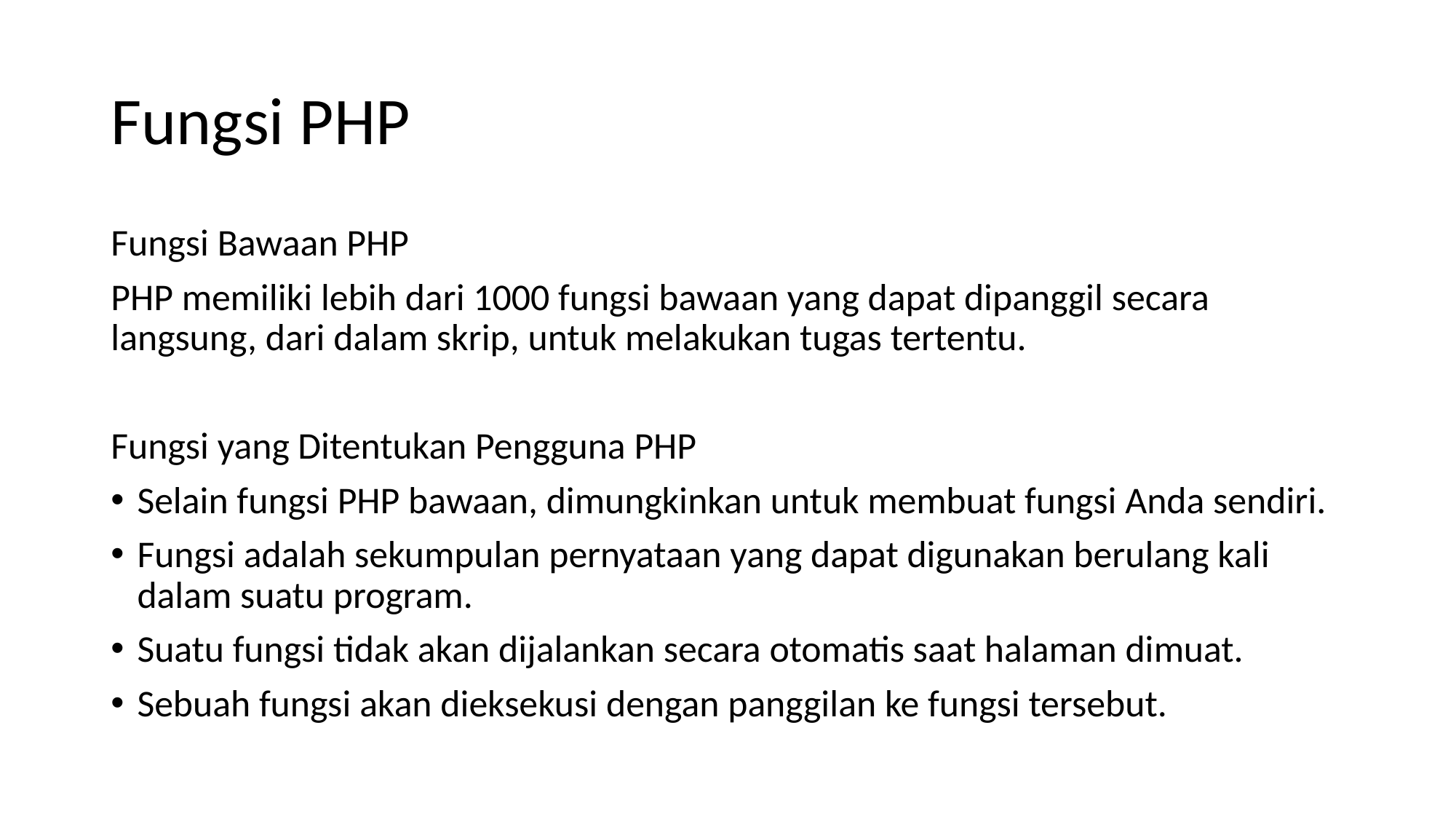

# Fungsi PHP
Fungsi Bawaan PHP
PHP memiliki lebih dari 1000 fungsi bawaan yang dapat dipanggil secara langsung, dari dalam skrip, untuk melakukan tugas tertentu.

Fungsi yang Ditentukan Pengguna PHP
Selain fungsi PHP bawaan, dimungkinkan untuk membuat fungsi Anda sendiri.
Fungsi adalah sekumpulan pernyataan yang dapat digunakan berulang kali dalam suatu program.
Suatu fungsi tidak akan dijalankan secara otomatis saat halaman dimuat.
Sebuah fungsi akan dieksekusi dengan panggilan ke fungsi tersebut.